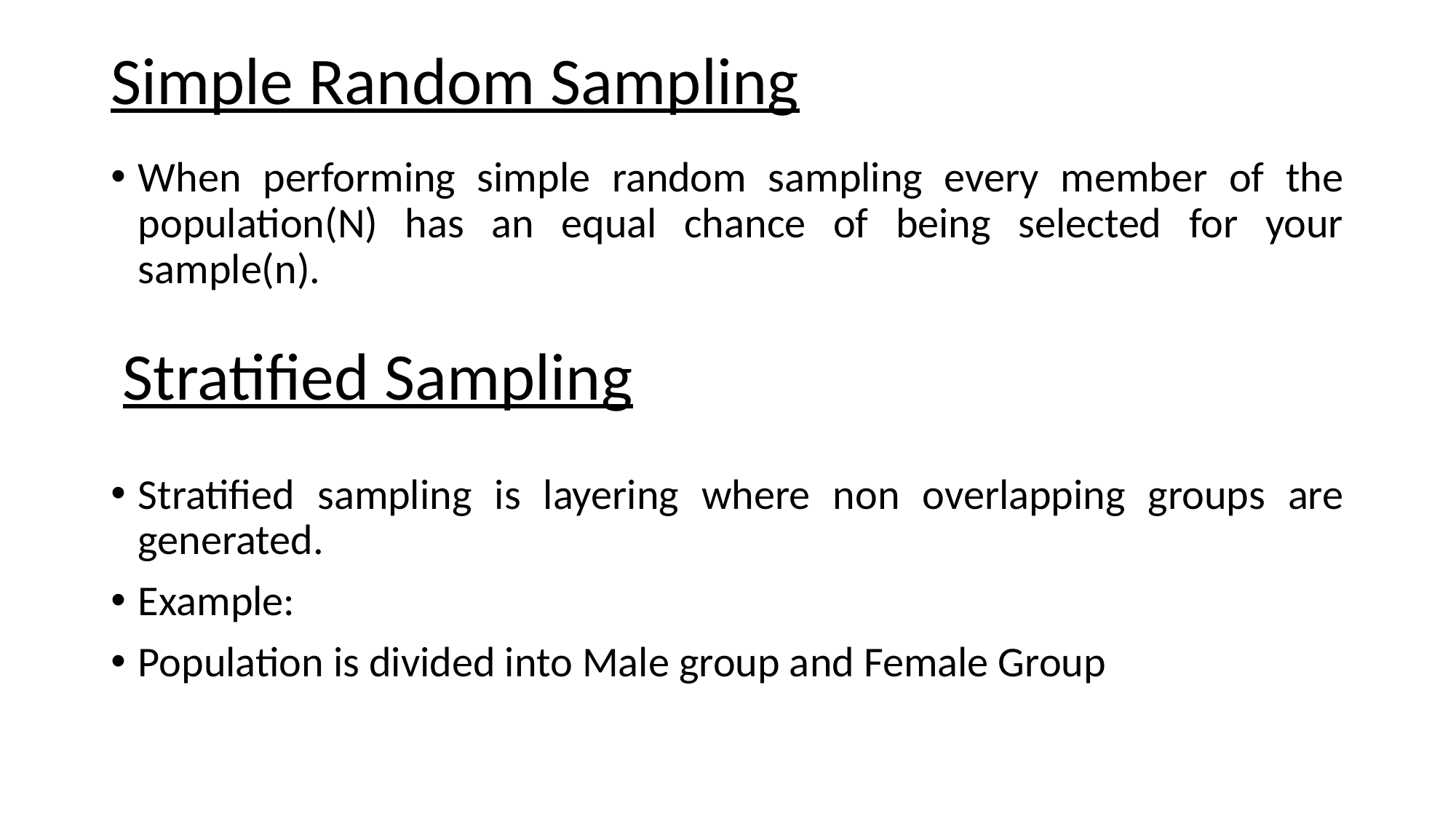

# Simple Random Sampling
When performing simple random sampling every member of the population(N) has an equal chance of being selected for your sample(n).

Stratified Sampling
Stratified sampling is layering where non overlapping groups are generated.
Example:
Population is divided into Male group and Female Group